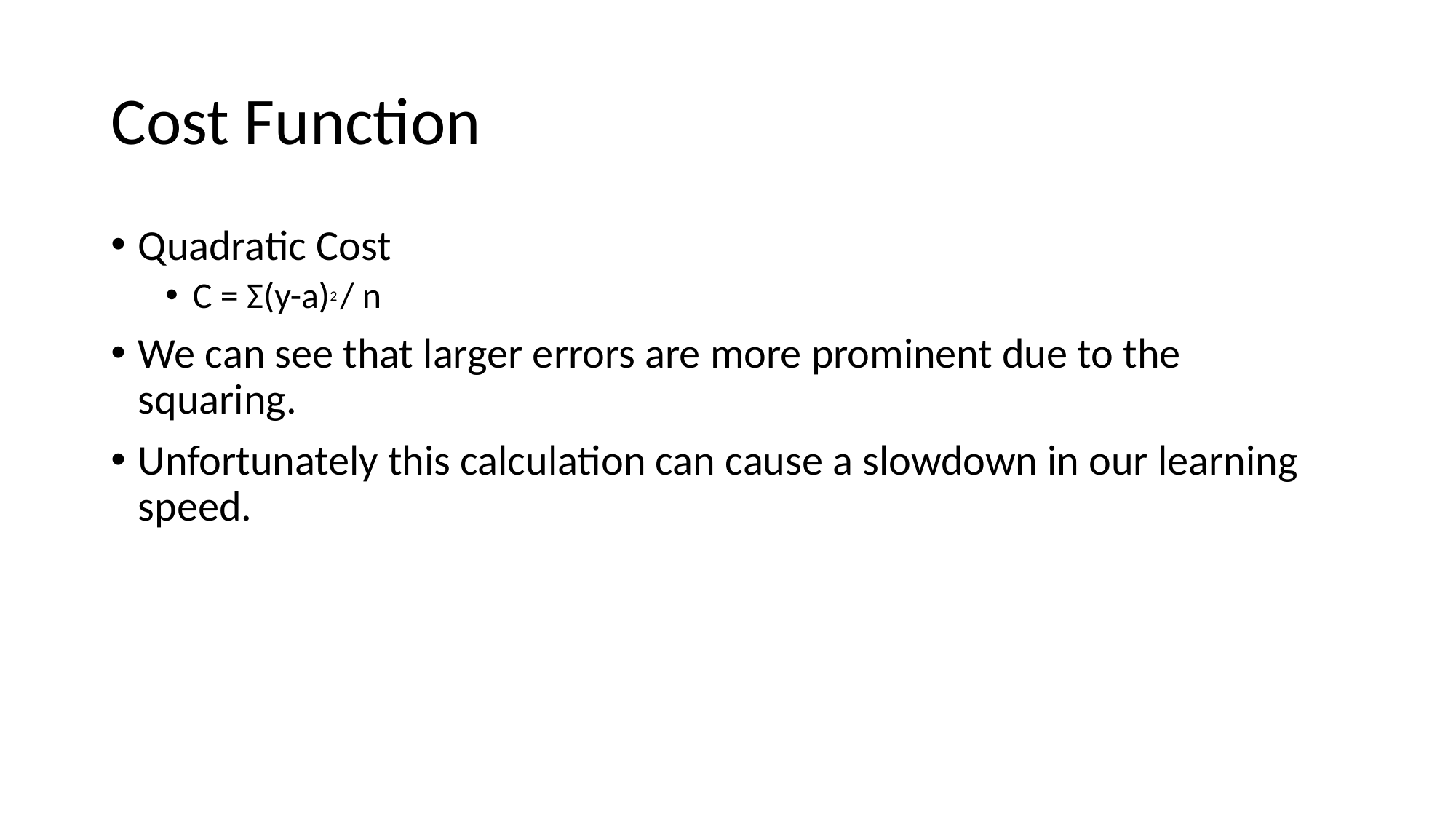

# Cost Function
Quadratic Cost
C = Σ(y-a)2 / n
We can see that larger errors are more prominent due to the squaring.
Unfortunately this calculation can cause a slowdown in our learning speed.